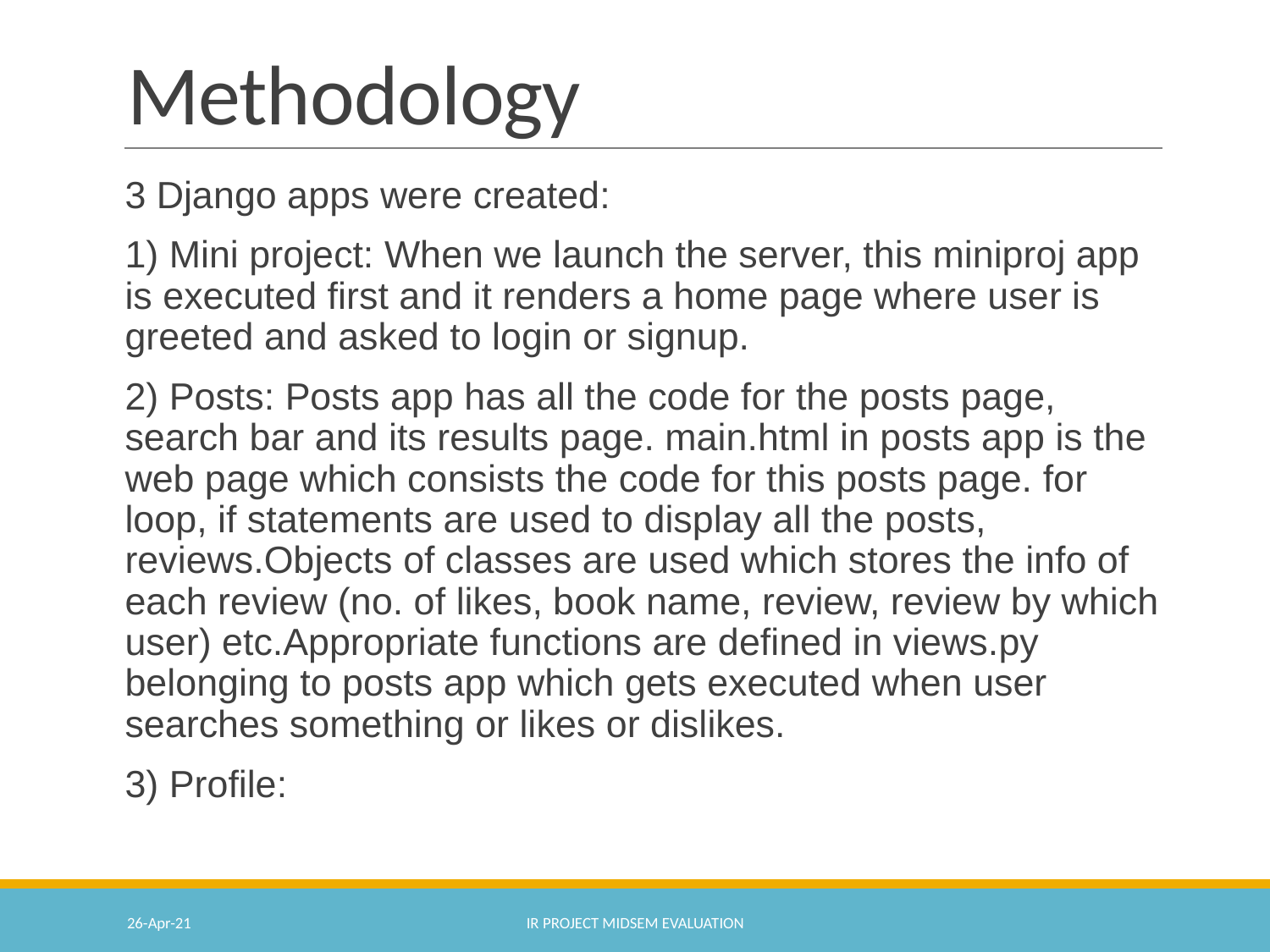

# Methodology
3 Django apps were created:
1) Mini project: When we launch the server, this miniproj app is executed first and it renders a home page where user is greeted and asked to login or signup.
2) Posts: Posts app has all the code for the posts page, search bar and its results page. main.html in posts app is the web page which consists the code for this posts page. for loop, if statements are used to display all the posts, reviews.Objects of classes are used which stores the info of each review (no. of likes, book name, review, review by which user) etc.Appropriate functions are defined in views.py belonging to posts app which gets executed when user searches something or likes or dislikes.
3) Profile:

26-Apr-21
IR Project Midsem Evaluation